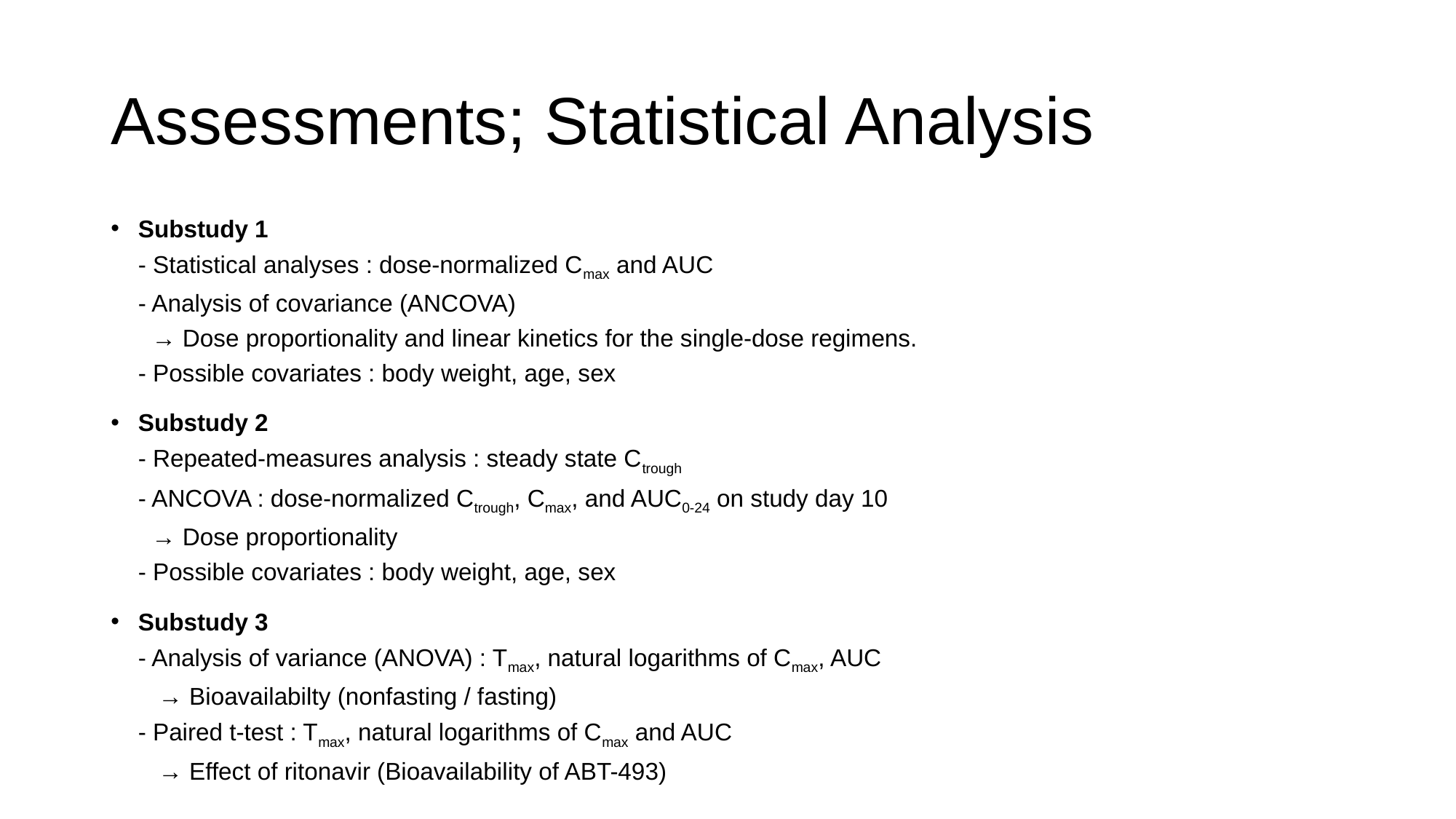

# Assessments; Statistical Analysis
Substudy 1
- Statistical analyses : dose-normalized Cmax and AUC
- Analysis of covariance (ANCOVA)
  → Dose proportionality and linear kinetics for the single-dose regimens.
- Possible covariates : body weight, age, sex
Substudy 2
- Repeated-measures analysis : steady state Ctrough
- ANCOVA : dose-normalized Ctrough, Cmax, and AUC0-24 on study day 10
  → Dose proportionality
- Possible covariates : body weight, age, sex
Substudy 3
- Analysis of variance (ANOVA) : Tmax, natural logarithms of Cmax, AUC
   → Bioavailabilty (nonfasting / fasting)
- Paired t-test : Tmax, natural logarithms of Cmax and AUC
   → Effect of ritonavir (Bioavailability of ABT-493)